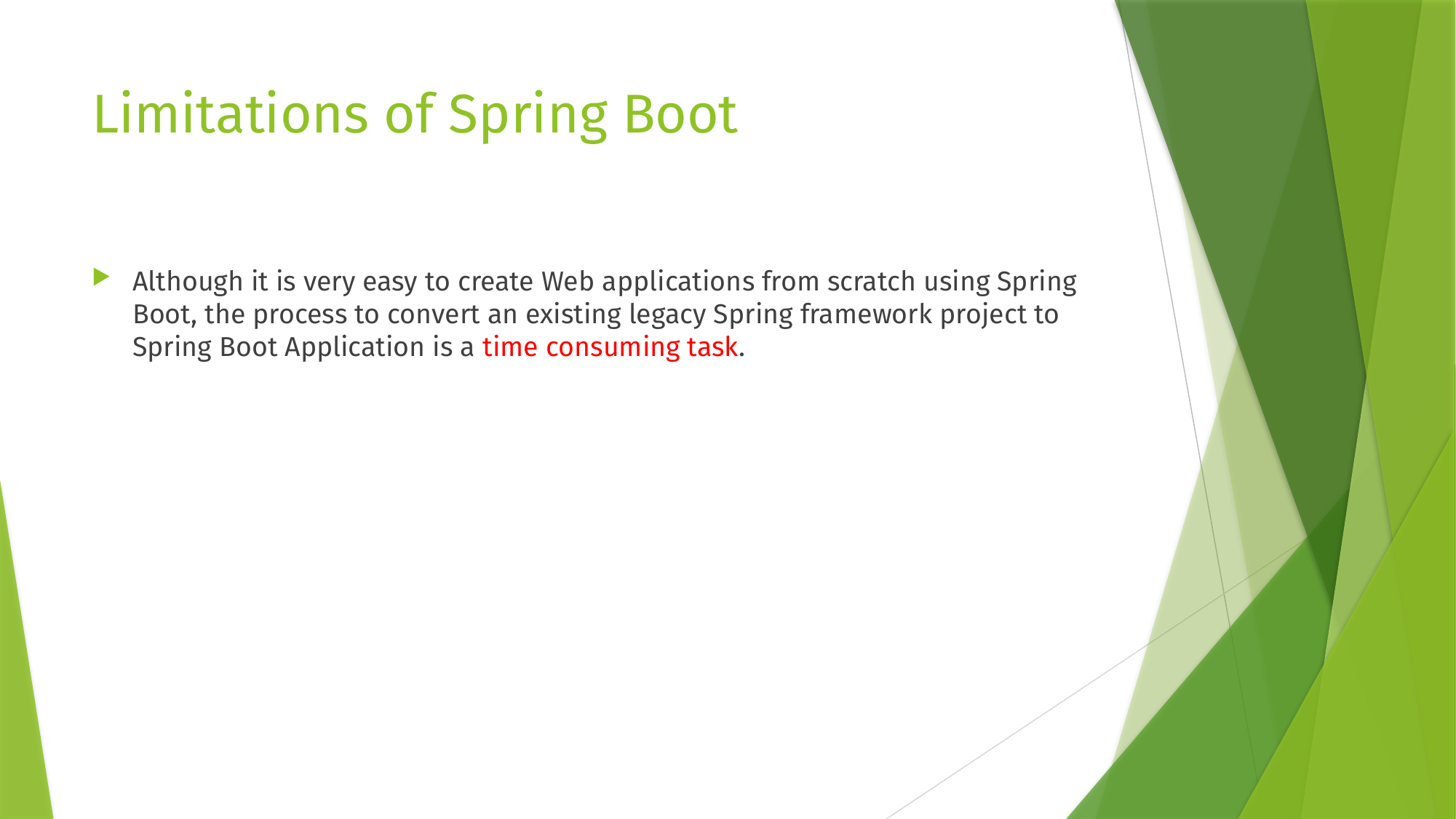

# Limitations of Spring Boot
Although it is very easy to create Web applications from scratch using Spring Boot, the process to convert an existing legacy Spring framework project to Spring Boot Application is a time consuming task.